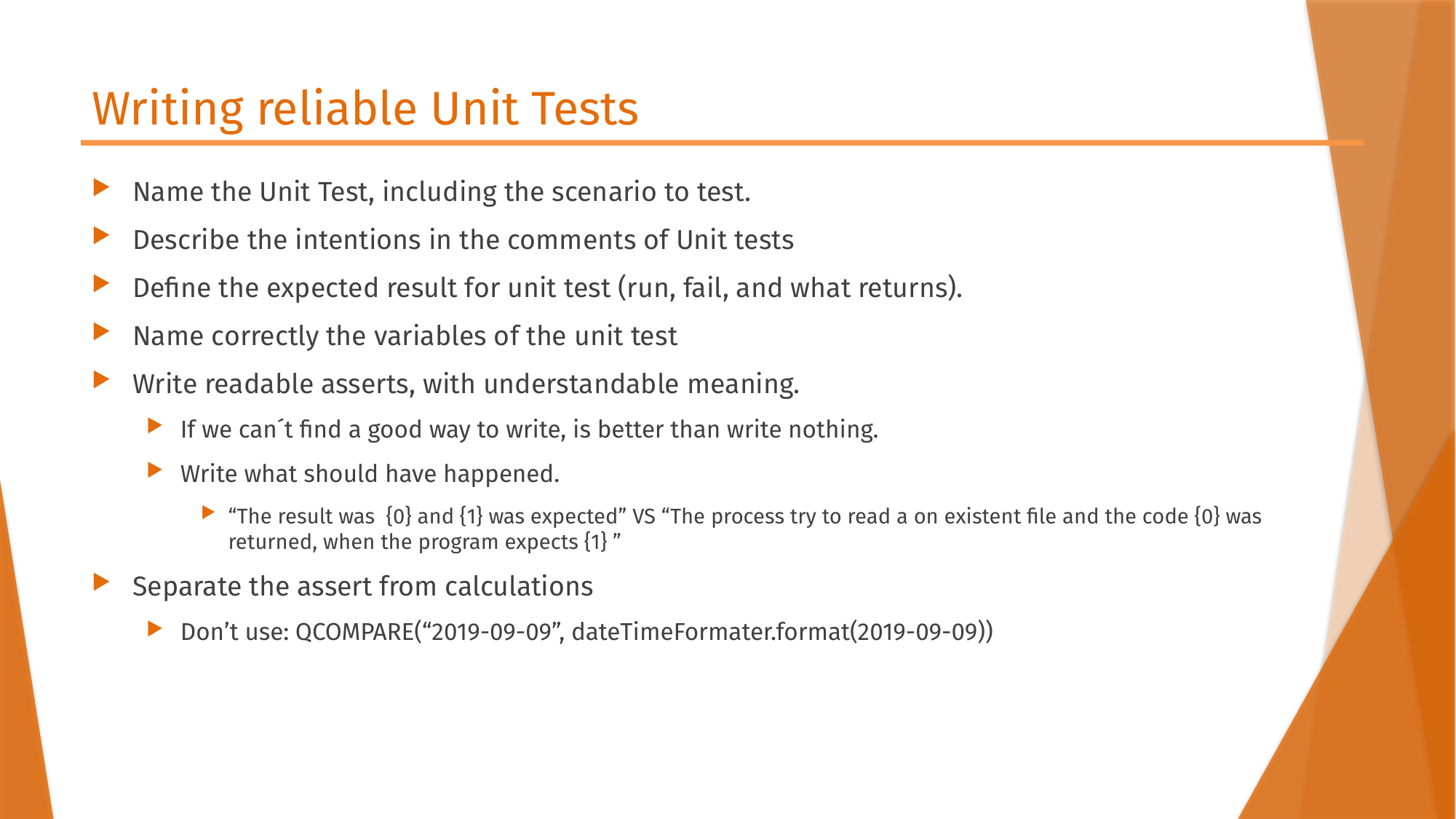

# Writing reliable Unit Tests
Name the Unit Test, including the scenario to test.
Describe the intentions in the comments of Unit tests
Define the expected result for unit test (run, fail, and what returns).
Name correctly the variables of the unit test
Write readable asserts, with understandable meaning.
If we can´t find a good way to write, is better than write nothing.
Write what should have happened.
“The result was  {0} and {1} was expected” VS “The process try to read a on existent file and the code {0} was returned, when the program expects {1} ”
Separate the assert from calculations
Don’t use: QCOMPARE(“2019-09-09”, dateTimeFormater.format(2019-09-09))